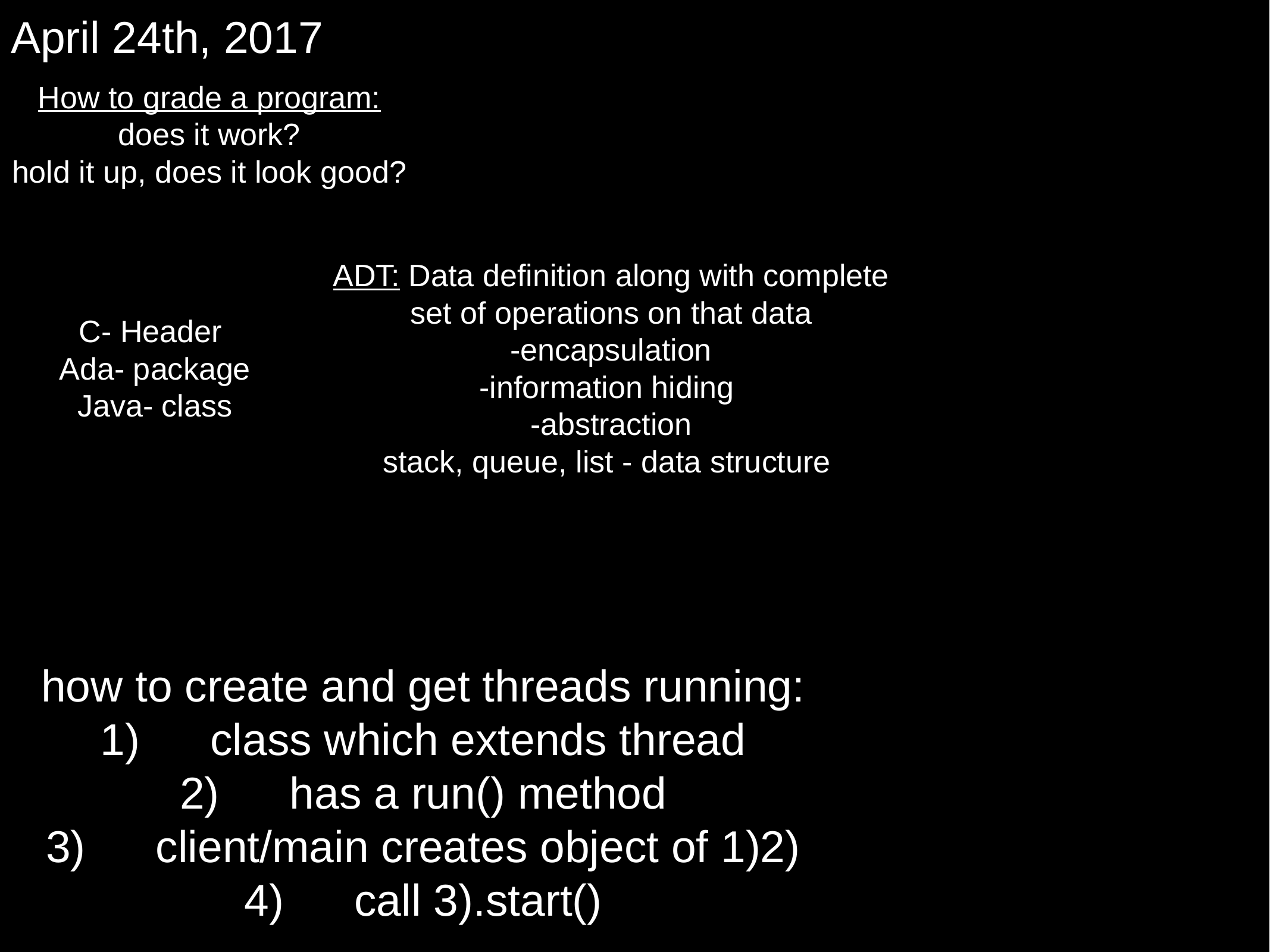

April 24th, 2017
How to grade a program:
does it work?
hold it up, does it look good?
ADT: Data definition along with complete
set of operations on that data
-encapsulation
-information hiding
-abstraction
stack, queue, list - data structure
C- Header
Ada- package
Java- class
how to create and get threads running:
class which extends thread
has a run() method
client/main creates object of 1)2)
call 3).start()